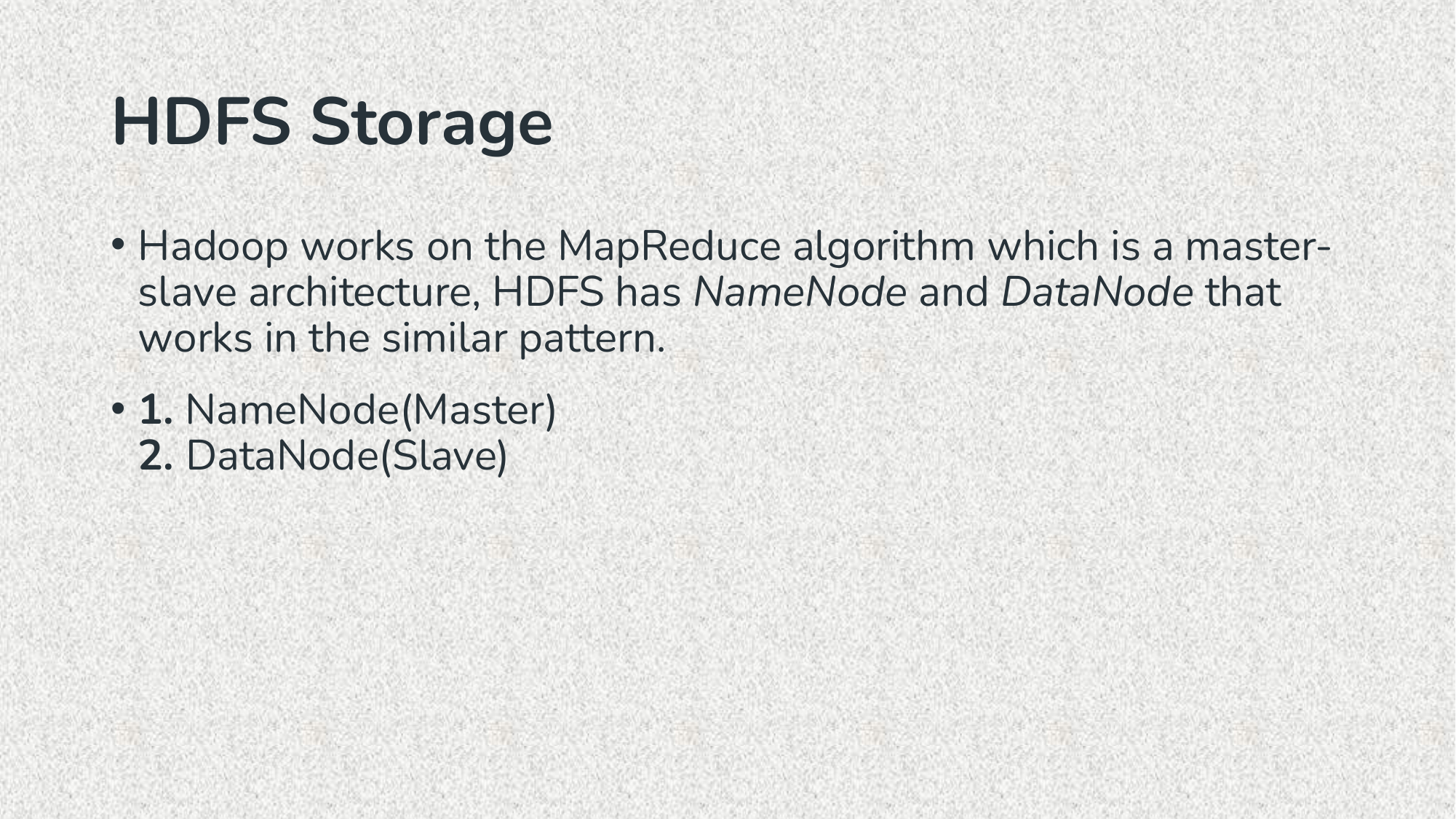

# HDFS Storage
Hadoop works on the MapReduce algorithm which is a master-slave architecture, HDFS has NameNode and DataNode that works in the similar pattern.
1. NameNode(Master) 
2. DataNode(Slave)